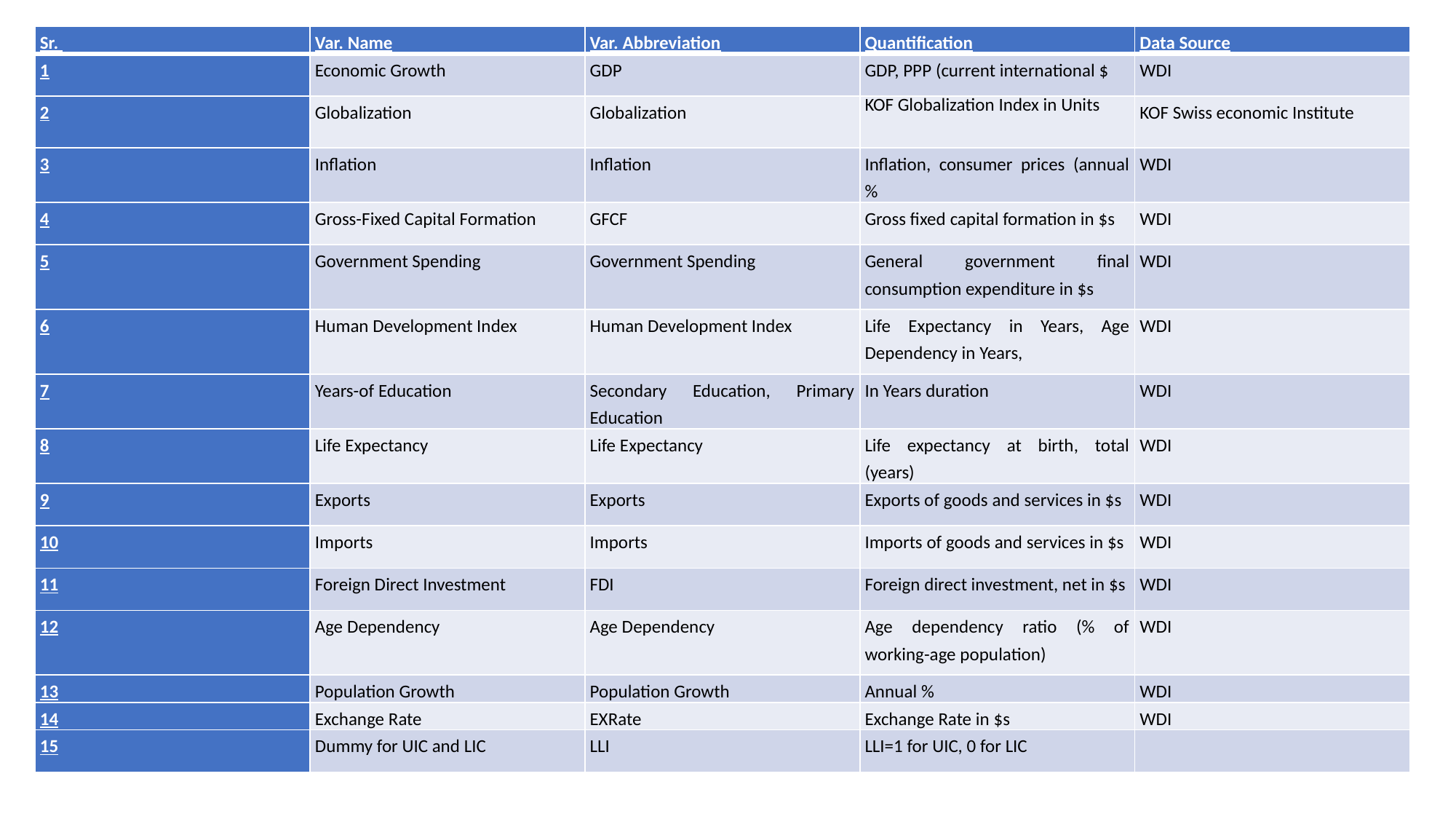

# Variable List
| Sr. | Var. Name | Var. Abbreviation | Quantification | Data Source |
| --- | --- | --- | --- | --- |
| 1 | Economic Growth | GDP | GDP, PPP (current international $ | WDI |
| 2 | Globalization | Globalization | KOF Globalization Index in Units | KOF Swiss economic Institute |
| 3 | Inflation | Inflation | Inflation, consumer prices (annual % | WDI |
| 4 | Gross-Fixed Capital Formation | GFCF | Gross fixed capital formation in $s | WDI |
| 5 | Government Spending | Government Spending | General government final consumption expenditure in $s | WDI |
| 6 | Human Development Index | Human Development Index | Life Expectancy in Years, Age Dependency in Years, | WDI |
| 7 | Years-of Education | Secondary Education, Primary Education | In Years duration | WDI |
| 8 | Life Expectancy | Life Expectancy | Life expectancy at birth, total (years) | WDI |
| 9 | Exports | Exports | Exports of goods and services in $s | WDI |
| 10 | Imports | Imports | Imports of goods and services in $s | WDI |
| 11 | Foreign Direct Investment | FDI | Foreign direct investment, net in $s | WDI |
| 12 | Age Dependency | Age Dependency | Age dependency ratio (% of working-age population) | WDI |
| 13 | Population Growth | Population Growth | Annual % | WDI |
| 14 | Exchange Rate | EXRate | Exchange Rate in $s | WDI |
| 15 | Dummy for UIC and LIC | LLI | LLI=1 for UIC, 0 for LIC |  |